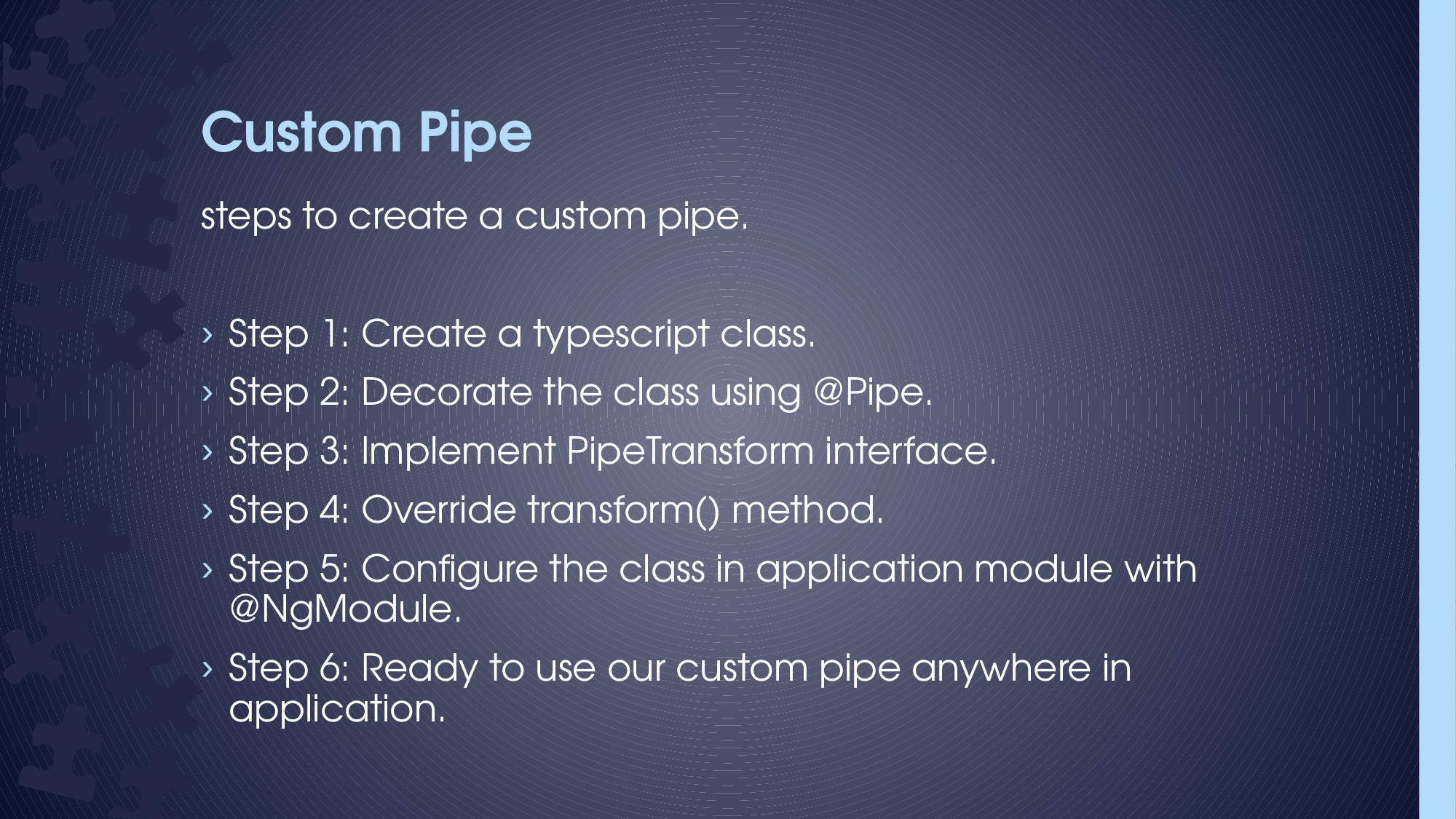

# Custom Pipe
steps to create a custom pipe.

Step 1: Create a typescript class.
Step 2: Decorate the class using @Pipe.
Step 3: Implement PipeTransform interface.
Step 4: Override transform() method.
Step 5: Configure the class in application module with @NgModule.
Step 6: Ready to use our custom pipe anywhere in application.